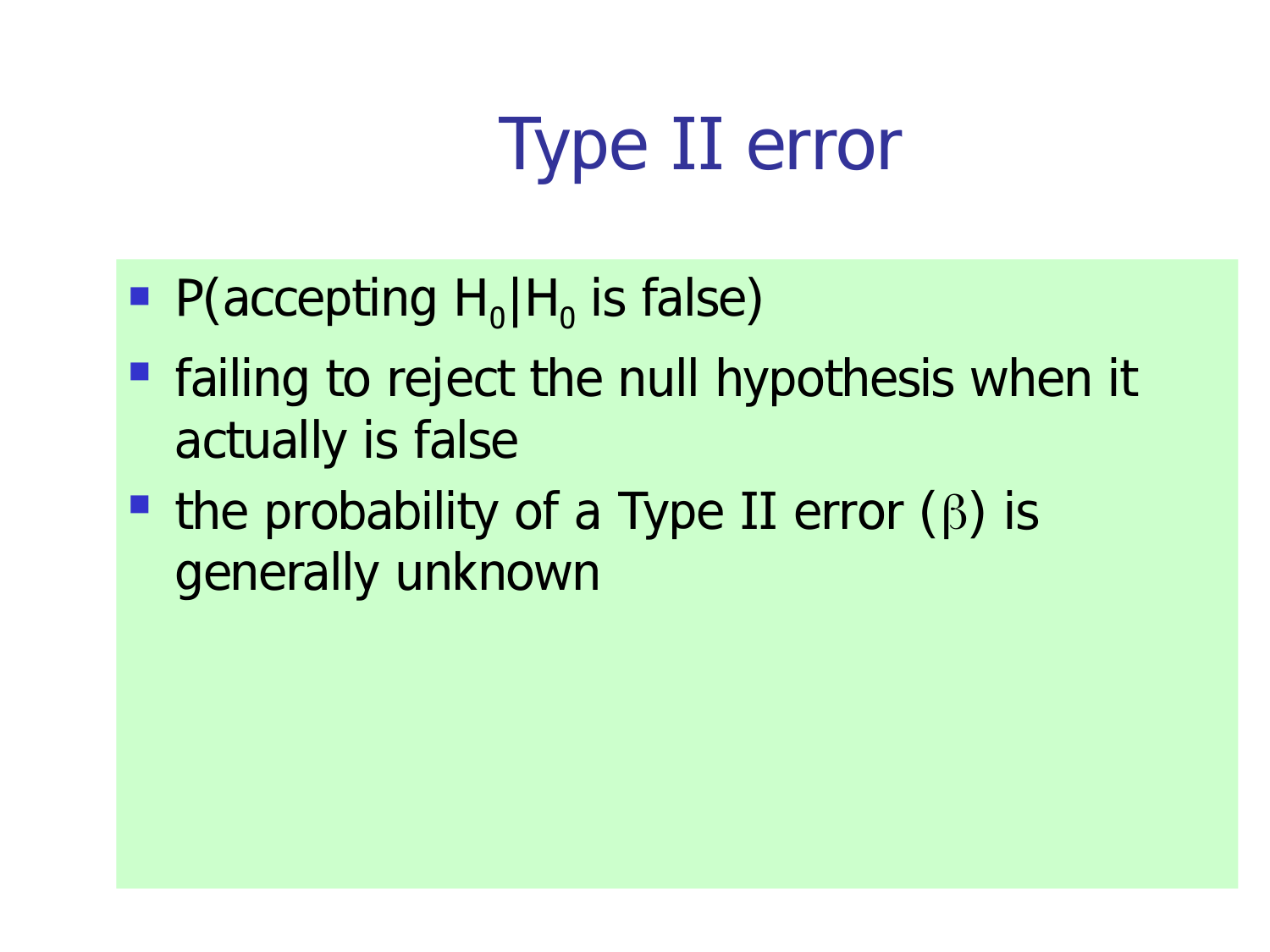

# Type II error
P(accepting H0|H0 is false)
failing to reject the null hypothesis when it actually is false
the probability of a Type II error (β) is generally unknown